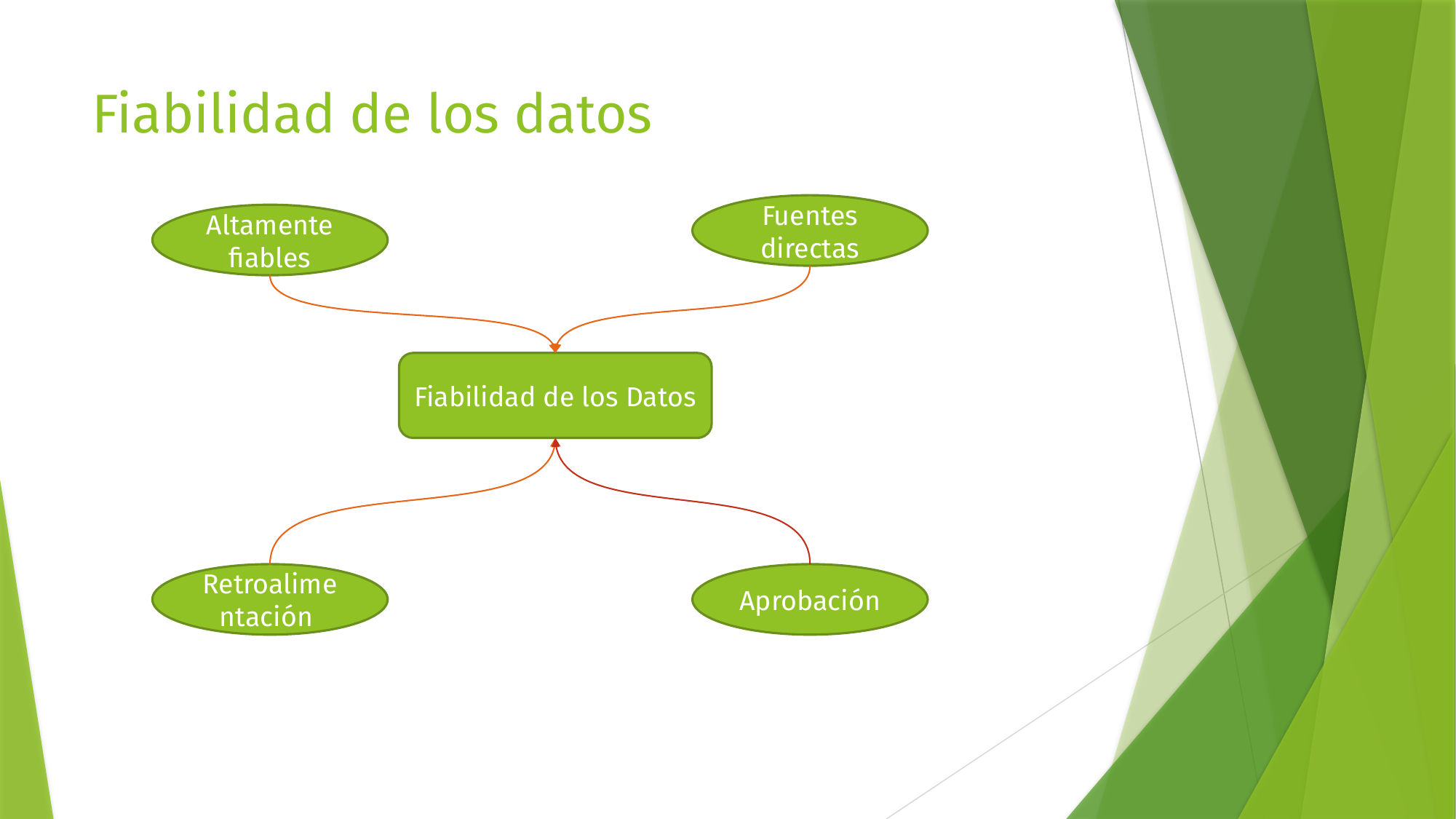

# Fiabilidad de los datos
Fuentes directas
Altamente fiables
Fiabilidad de los Datos
Retroalimentación
Aprobación
Altamente fiables ya que provienen de fuentes que están vinculadas directamente en el proceso de generar y administrar un contrato
Estos datos serán validados en cada una de las reuniones con el cliente mediante la retroalimentación y aprobación del mismo.